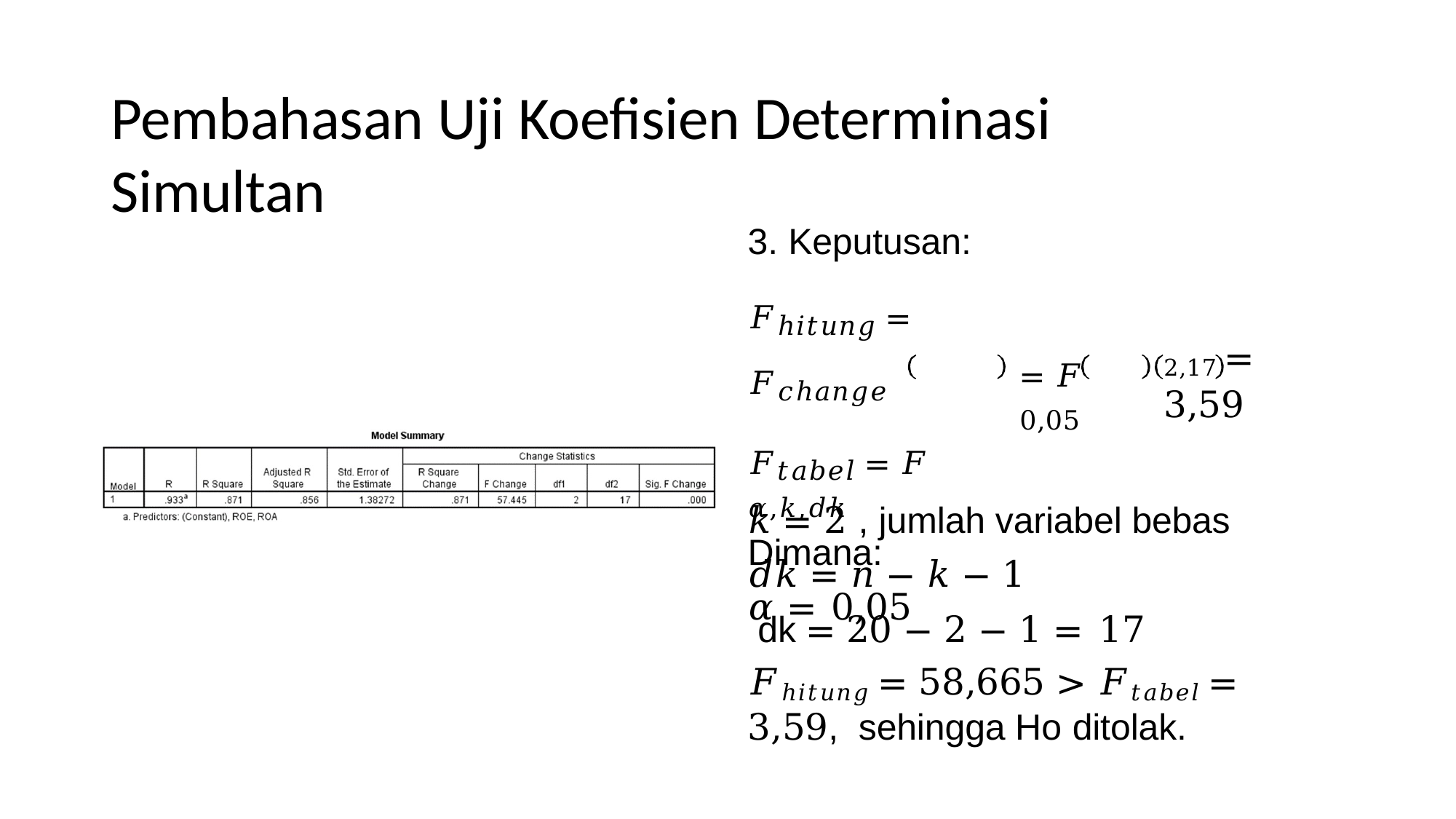

# Pembahasan Uji Koefisien Determinasi Simultan
3. Keputusan:
𝐹ℎ𝑖𝑡𝑢𝑛𝑔 = 𝐹𝑐ℎ𝑎𝑛𝑔𝑒
𝐹𝑡𝑎𝑏𝑒𝑙 = 𝐹 𝛼,𝑘,𝑑𝑘
Dimana:
𝛼 = 0,05
2,17 = 3,59
= 𝐹 0,05

𝑘 = 2 , jumlah variabel bebas
𝑑𝑘 = 𝑛 − 𝑘 − 1
dk = 20 − 2 − 1 = 17
𝐹ℎ𝑖𝑡𝑢𝑛𝑔 = 58,665 > 𝐹𝑡𝑎𝑏𝑒𝑙 = 3,59,  sehingga Ho ditolak.